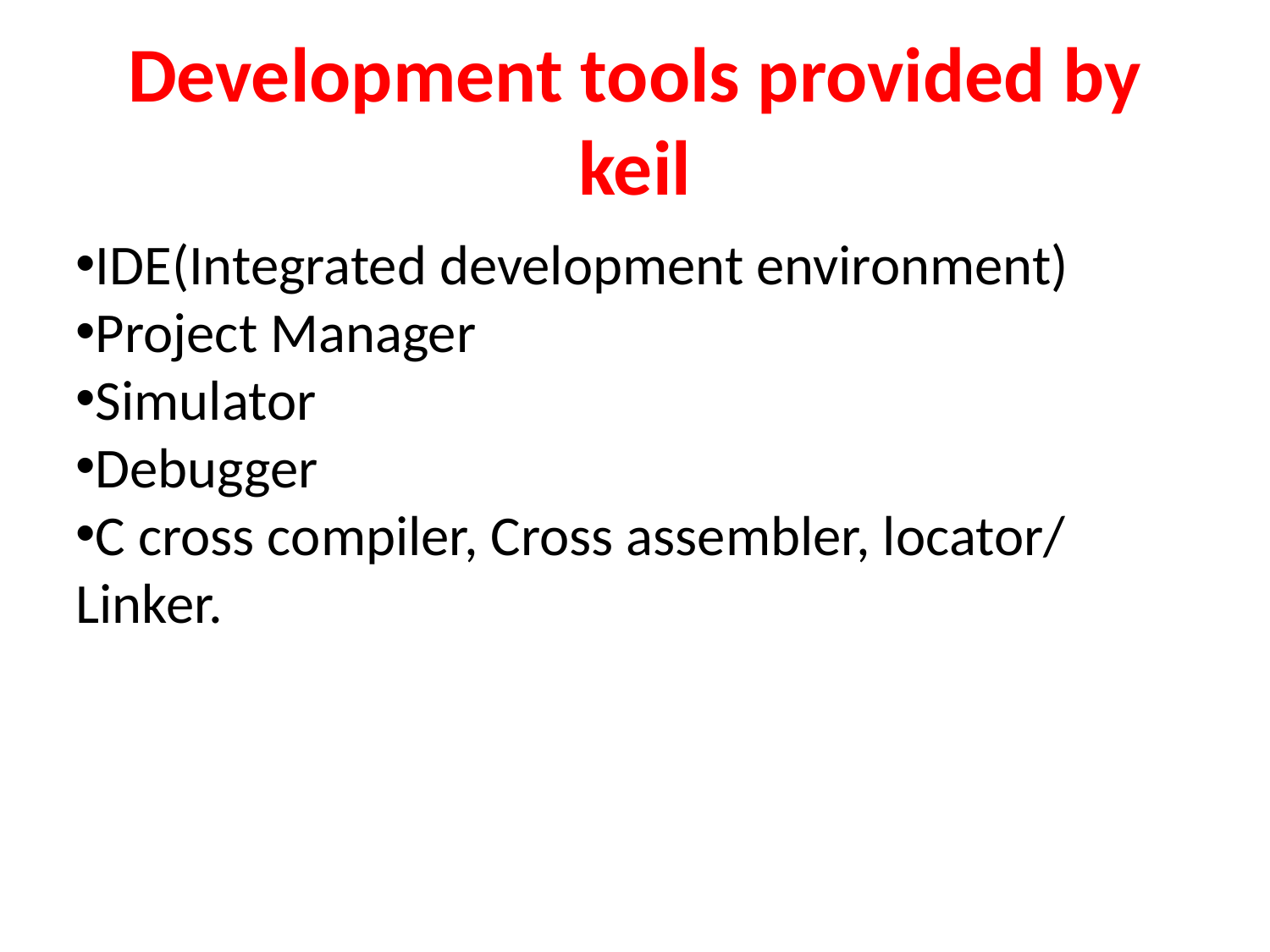

Development tools provided by keil
IDE(Integrated development environment)
Project Manager
Simulator
Debugger
C cross compiler, Cross assembler, locator/ Linker.